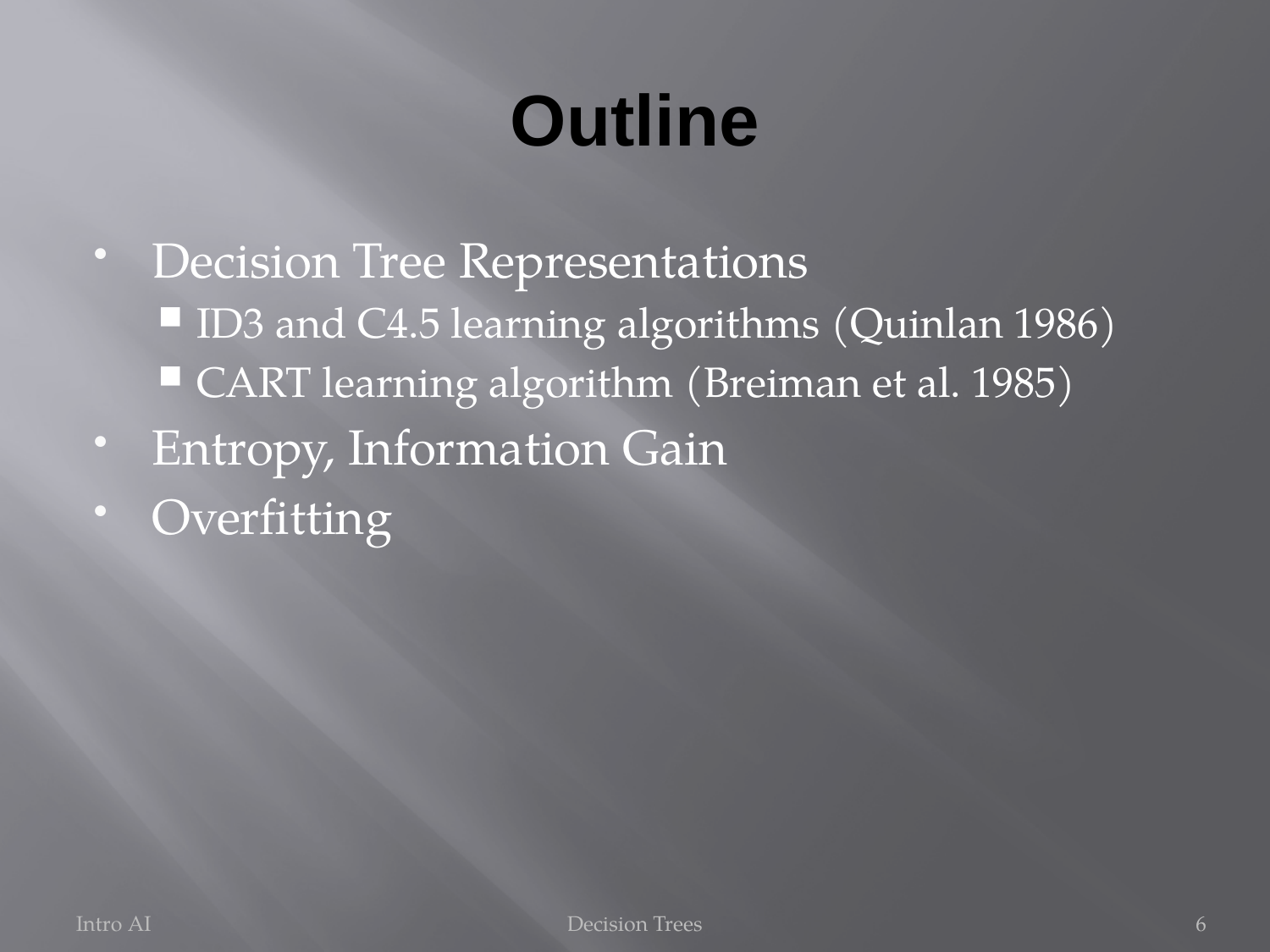

# Outline
Decision Tree Representations
ID3 and C4.5 learning algorithms (Quinlan 1986)
CART learning algorithm (Breiman et al. 1985)
Entropy, Information Gain
Overfitting
Intro AI
Decision Trees
6